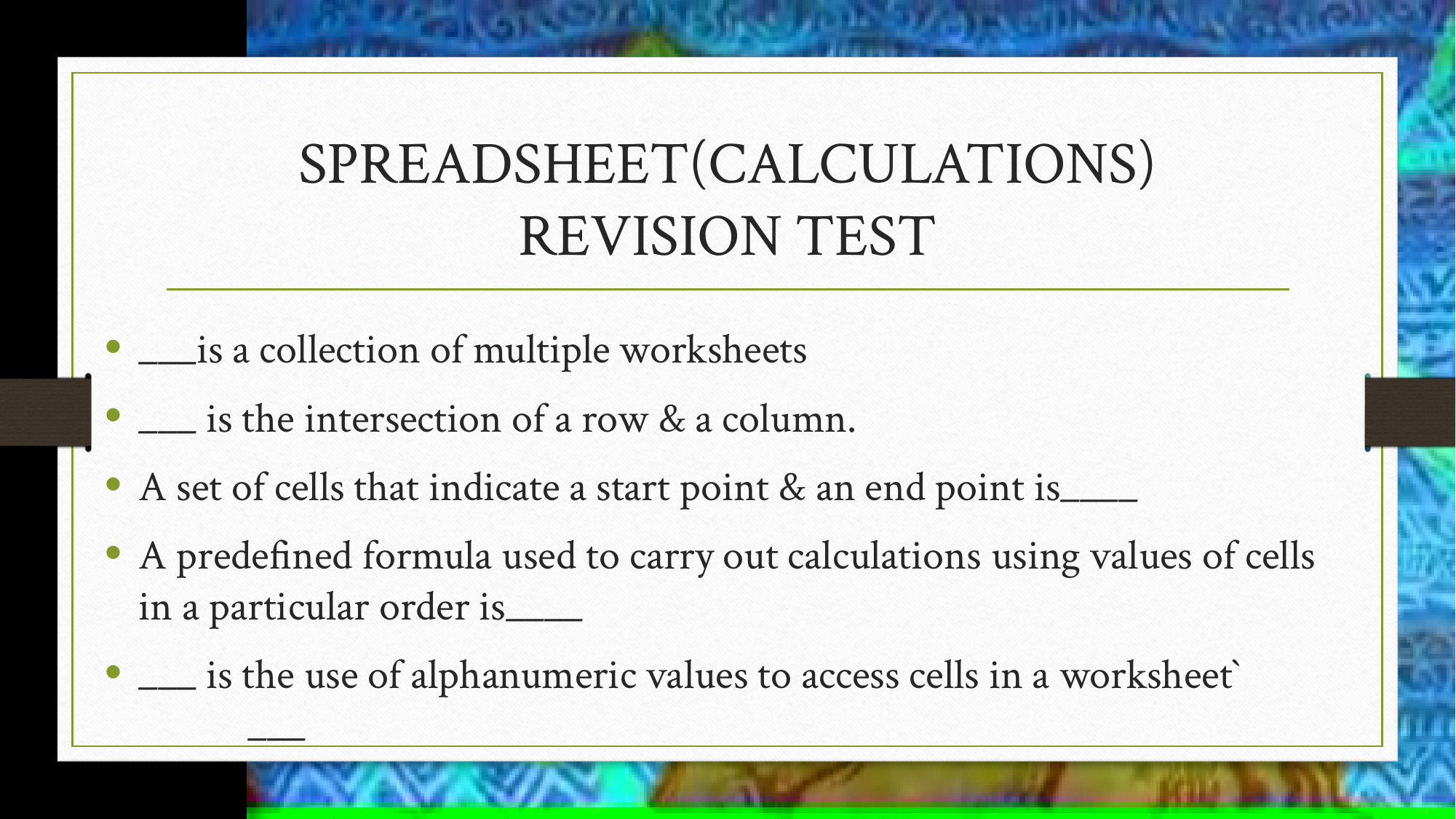

# SPREADSHEET(CALCULATIONS) REVISION TEST
___is a collection of multiple worksheets
___ is the intersection of a row & a column.
A set of cells that indicate a start point & an end point is____
A predefined formula used to carry out calculations using values of cells in a particular order is____
___ is the use of alphanumeric values to access cells in a worksheet`		___